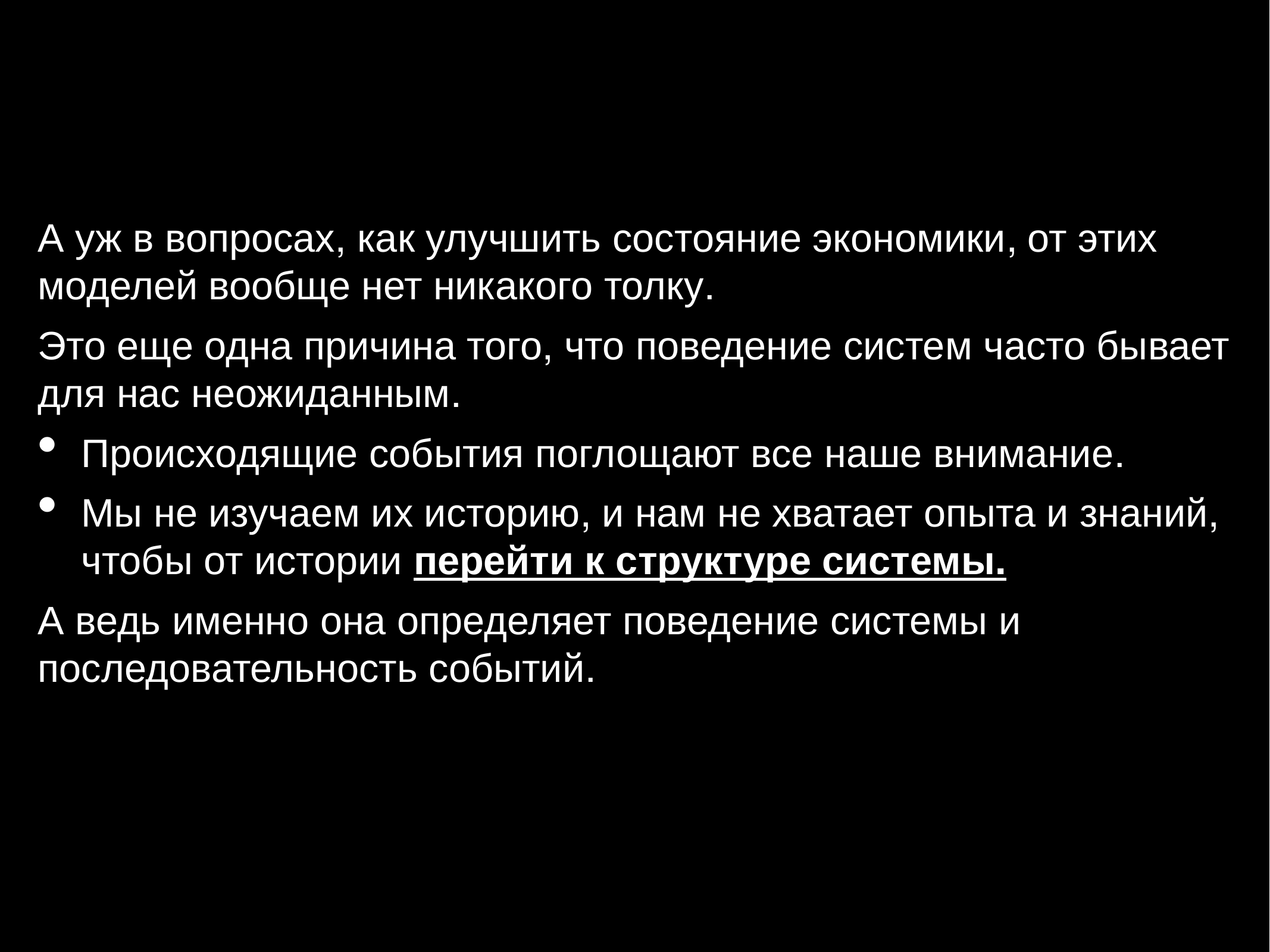

25
А уж в вопросах, как улучшить состояние экономики, от этих моделей вообще нет никакого толку.
Это еще одна причина того, что поведение систем часто бывает для нас неожиданным.
Происходящие события поглощают все наше внимание.
Мы не изучаем их историю, и нам не хватает опыта и знаний, чтобы от истории перейти к структуре системы.
А ведь именно она определяет поведение системы и последовательность событий.